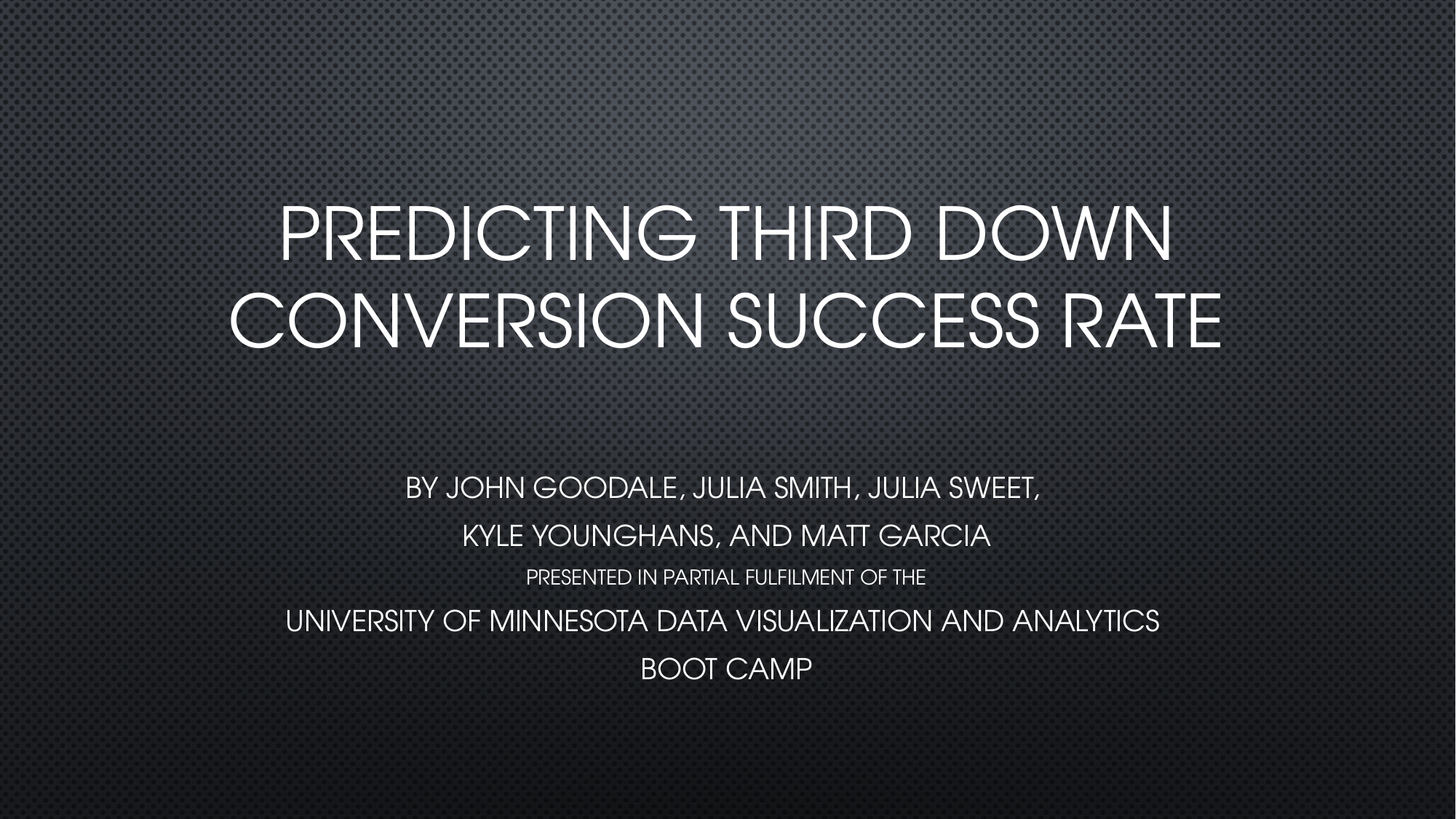

# Predicting third down conversion success rate
By John goodale, Julia Smith, Julia Sweet,
Kyle Younghans, and matt Garcia
Presented in partial fulfilment of the
University of Minnesota data visualization and analytics
Boot camp